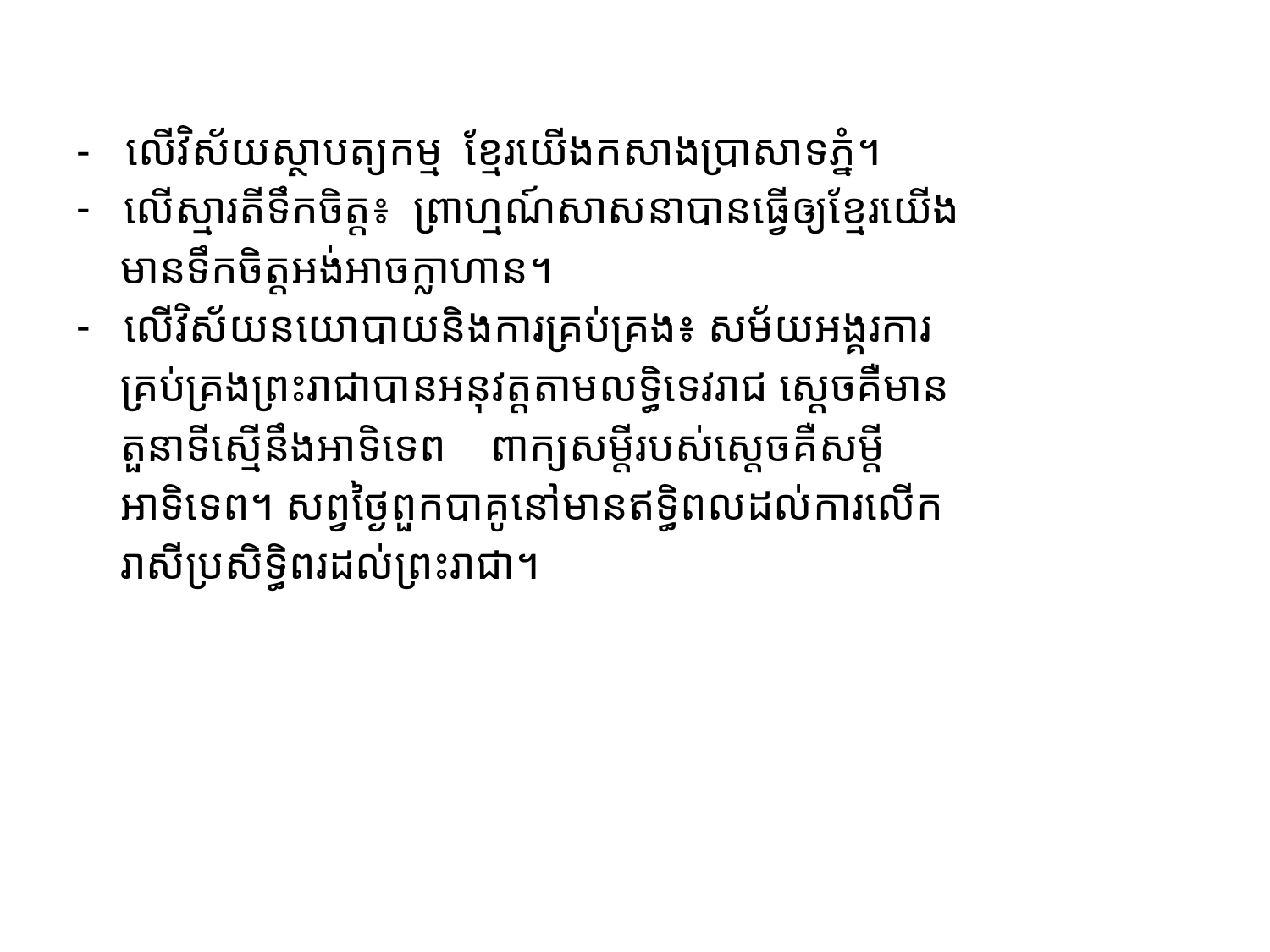

#
-   លើវិស័យស្ថាបត្យកម្ម  ខ្មែរយើងកសាងប្រាសាទភ្នំ។
លើស្មារតីទឹកចិត្ត៖  ព្រាហ្មណ៍សាសនាបានធ្វើឲ្យខ្មែរយើង
    មានទឹកចិត្តអង់អាចក្លាហាន។
លើវិស័យនយោបាយនិងការគ្រប់គ្រង៖ សម័យអង្គរការ
    គ្រប់គ្រងព្រះរាជាបានអនុវត្តតាមលទ្ធិទេវរាជ ស្តេចគឺមាន
    តួនាទីស្មើនឹងអាទិទេព    ពាក្យសម្តីរបស់ស្តេចគឺសម្តី
    អាទិទេព។ សព្វថ្ងៃពួកបាគូនៅមានឥទ្ធិពលដល់ការលើក
    រាសីប្រសិទ្ធិពរដល់ព្រះរាជា។